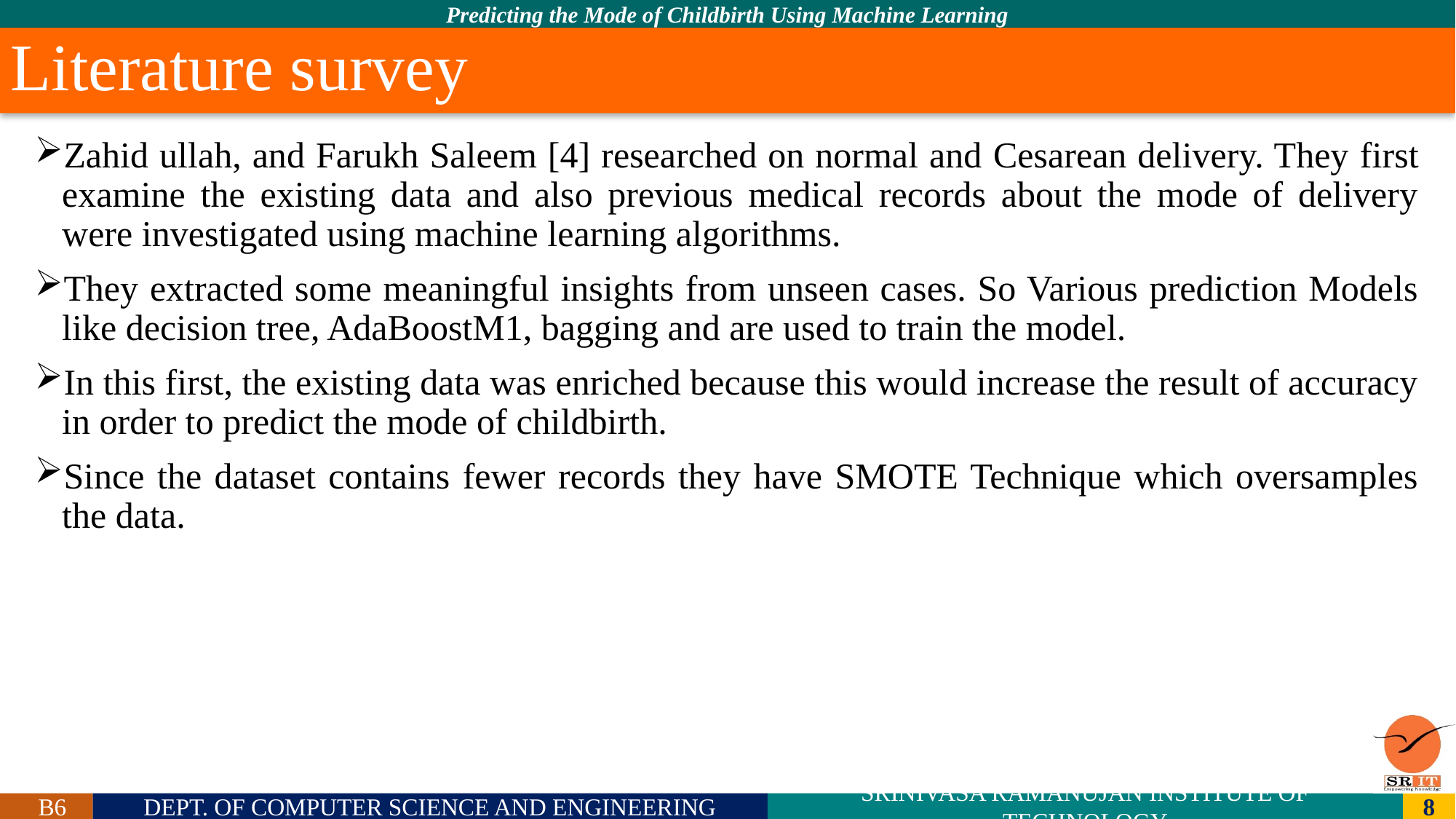

# Literature survey
Zahid ullah, and Farukh Saleem [4] researched on normal and Cesarean delivery. They first examine the existing data and also previous medical records about the mode of delivery were investigated using machine learning algorithms.
They extracted some meaningful insights from unseen cases. So Various prediction Models like decision tree, AdaBoostM1, bagging and are used to train the model.
In this first, the existing data was enriched because this would increase the result of accuracy in order to predict the mode of childbirth.
Since the dataset contains fewer records they have SMOTE Technique which oversamples the data.